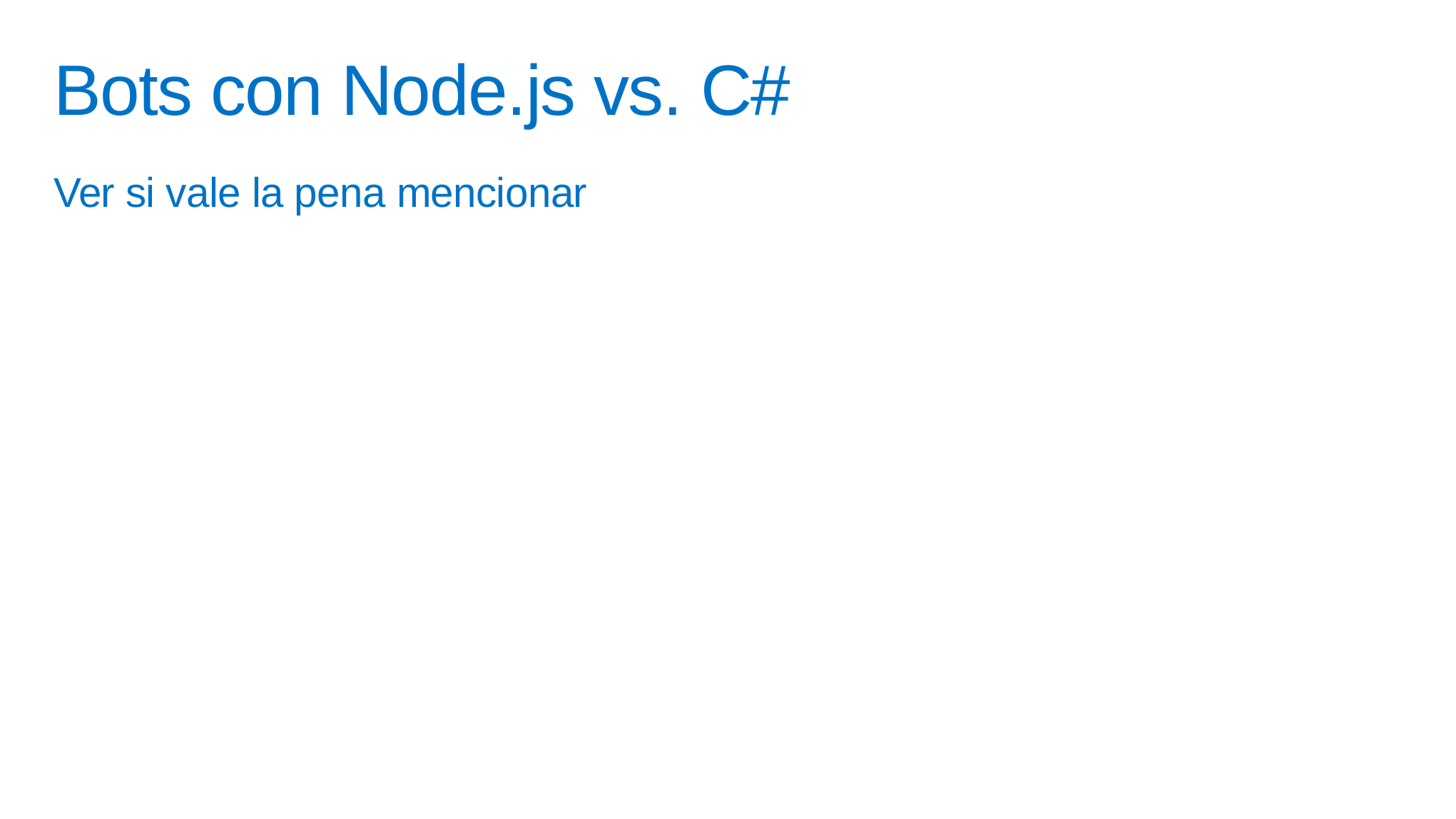

# Bots con Node.js vs. C#
Ver si vale la pena mencionar